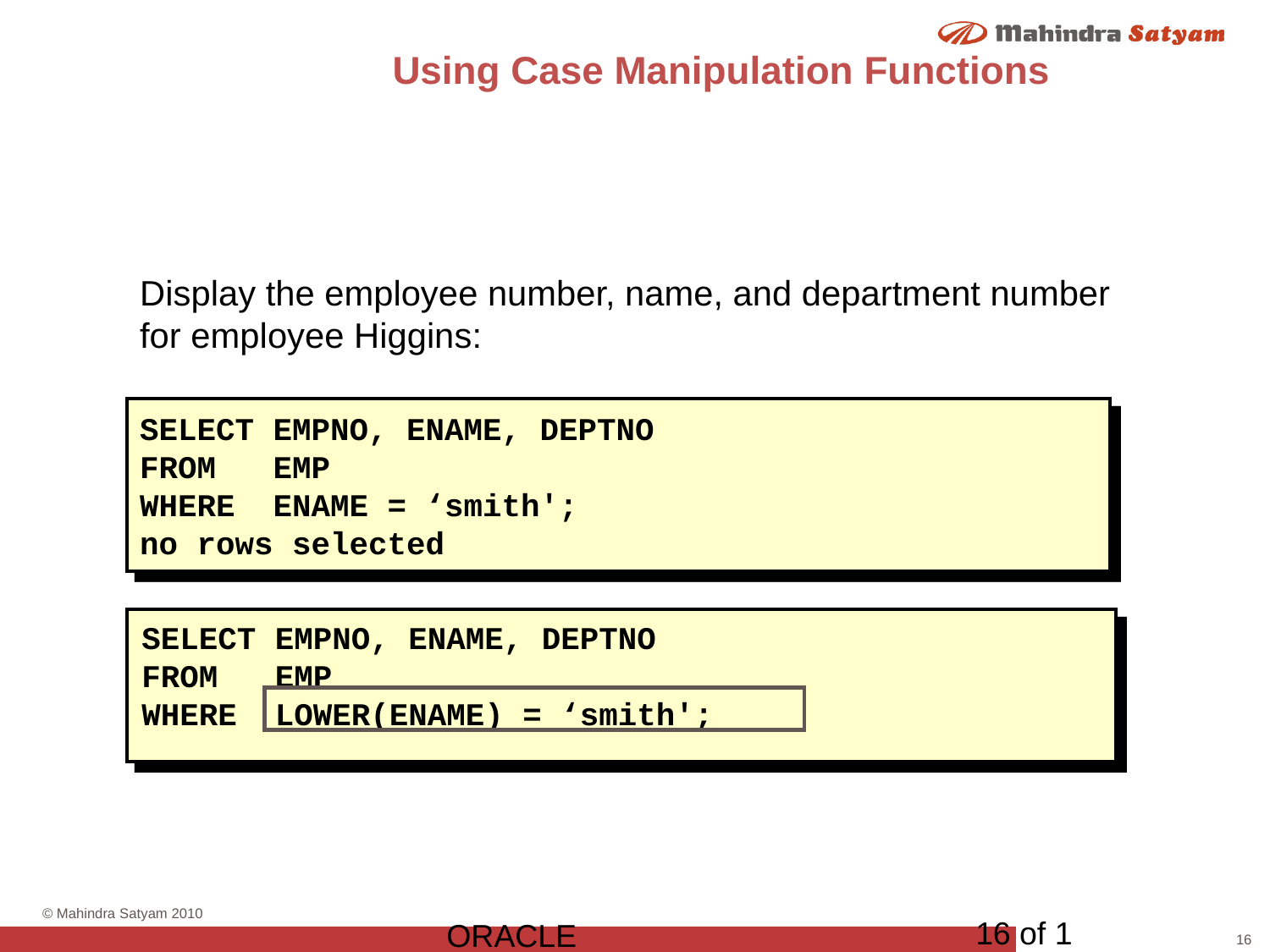

# Using Case Manipulation Functions
Display the employee number, name, and department number for employee Higgins:
SELECT EMPNO, ENAME, DEPTNO
FROM   EMP
WHERE  ENAME = ‘smith';
no rows selected
SELECT EMPNO, ENAME, DEPTNO
FROM   EMP
WHERE  LOWER(ENAME) = ‘smith';

16 of 1
ORACLE